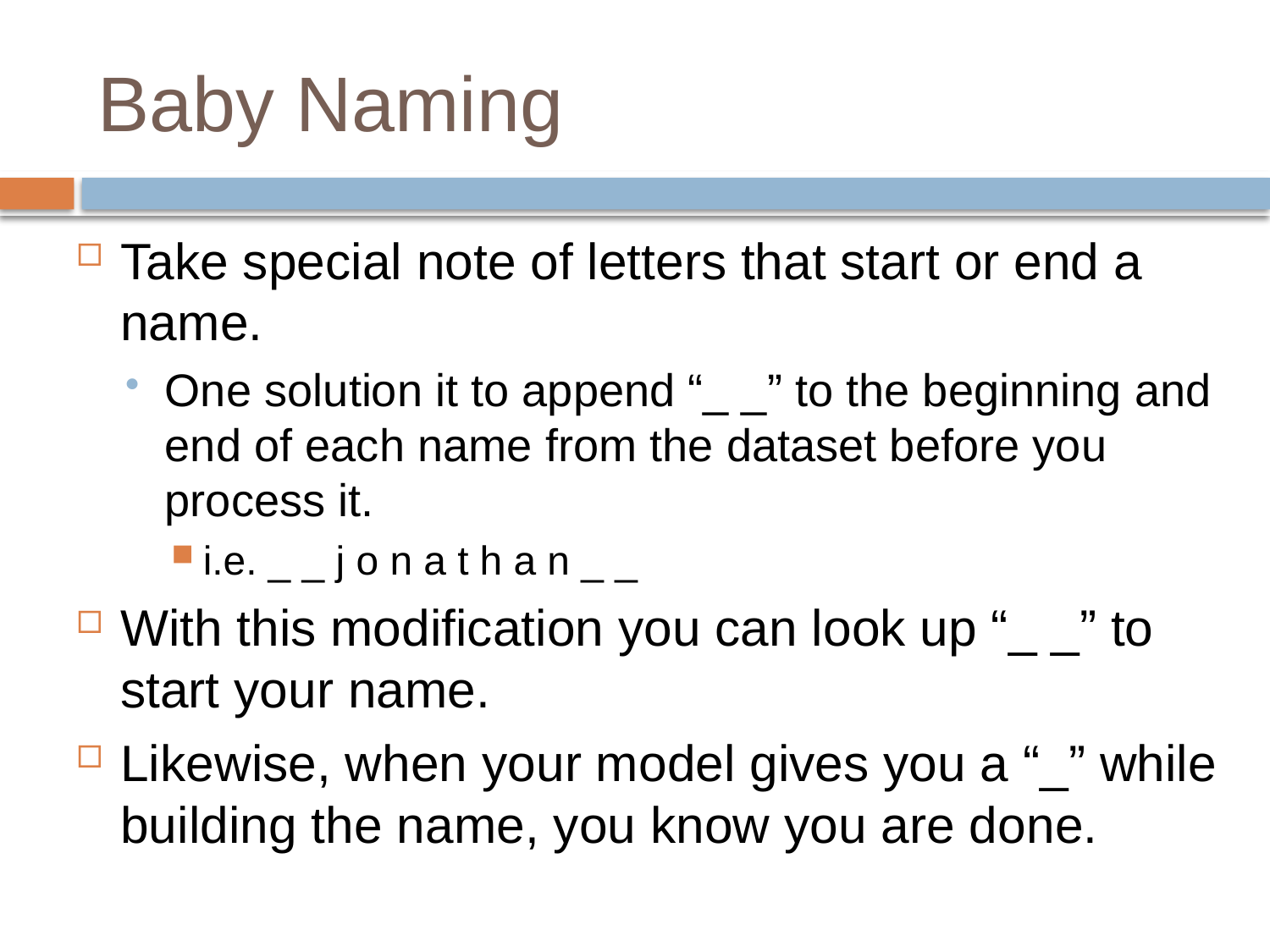

# Baby Naming
Take special note of letters that start or end a name.
One solution it to append “_ _” to the beginning and end of each name from the dataset before you process it.
i.e. _ _ j o n a t h a n _ _
With this modification you can look up “_ _” to start your name.
Likewise, when your model gives you a “_” while building the name, you know you are done.